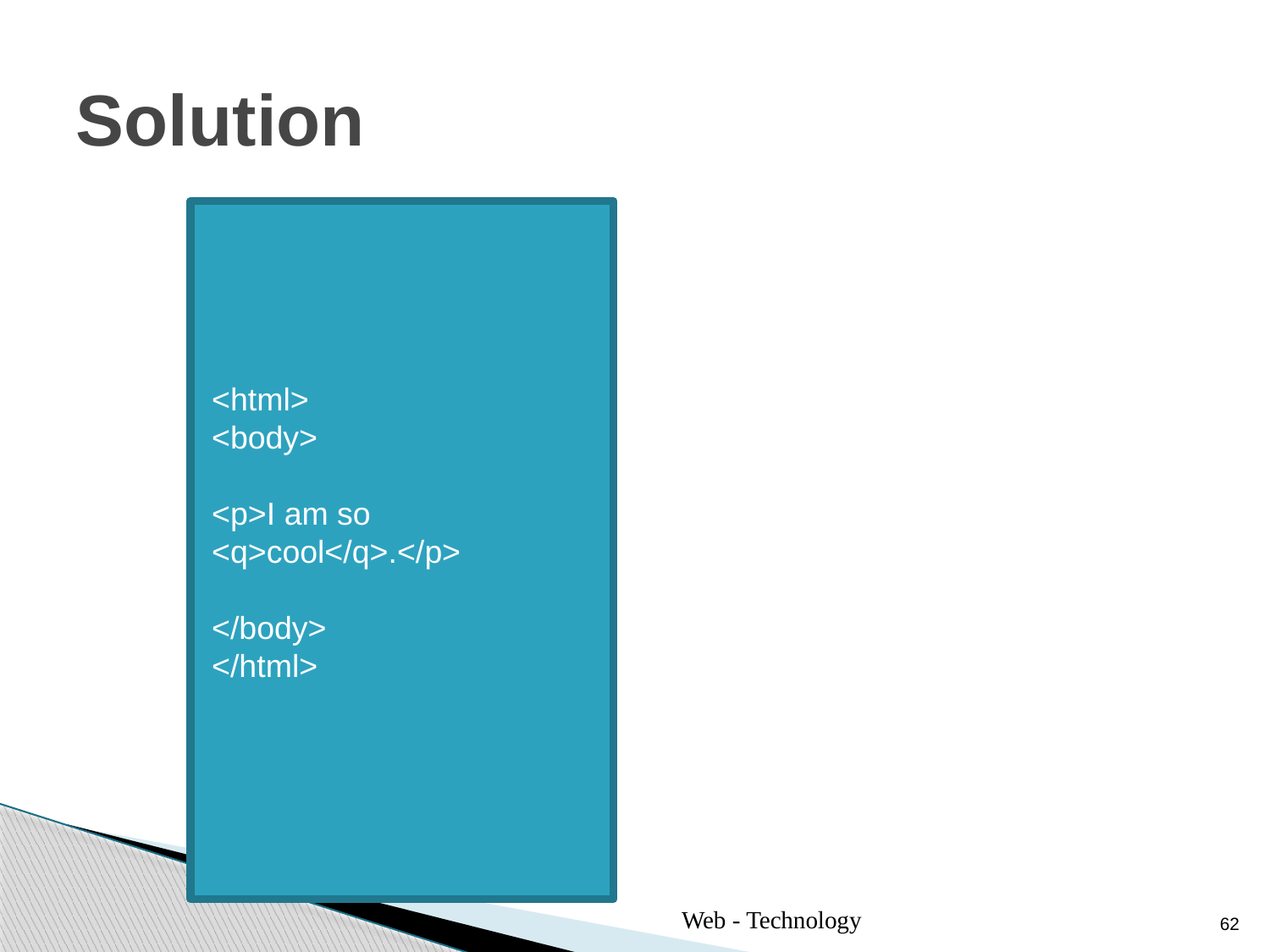

# Solution
<html>
<body>

<p>I am so <q>cool</q>.</p>

</body>
</html>

Web - Technology
62